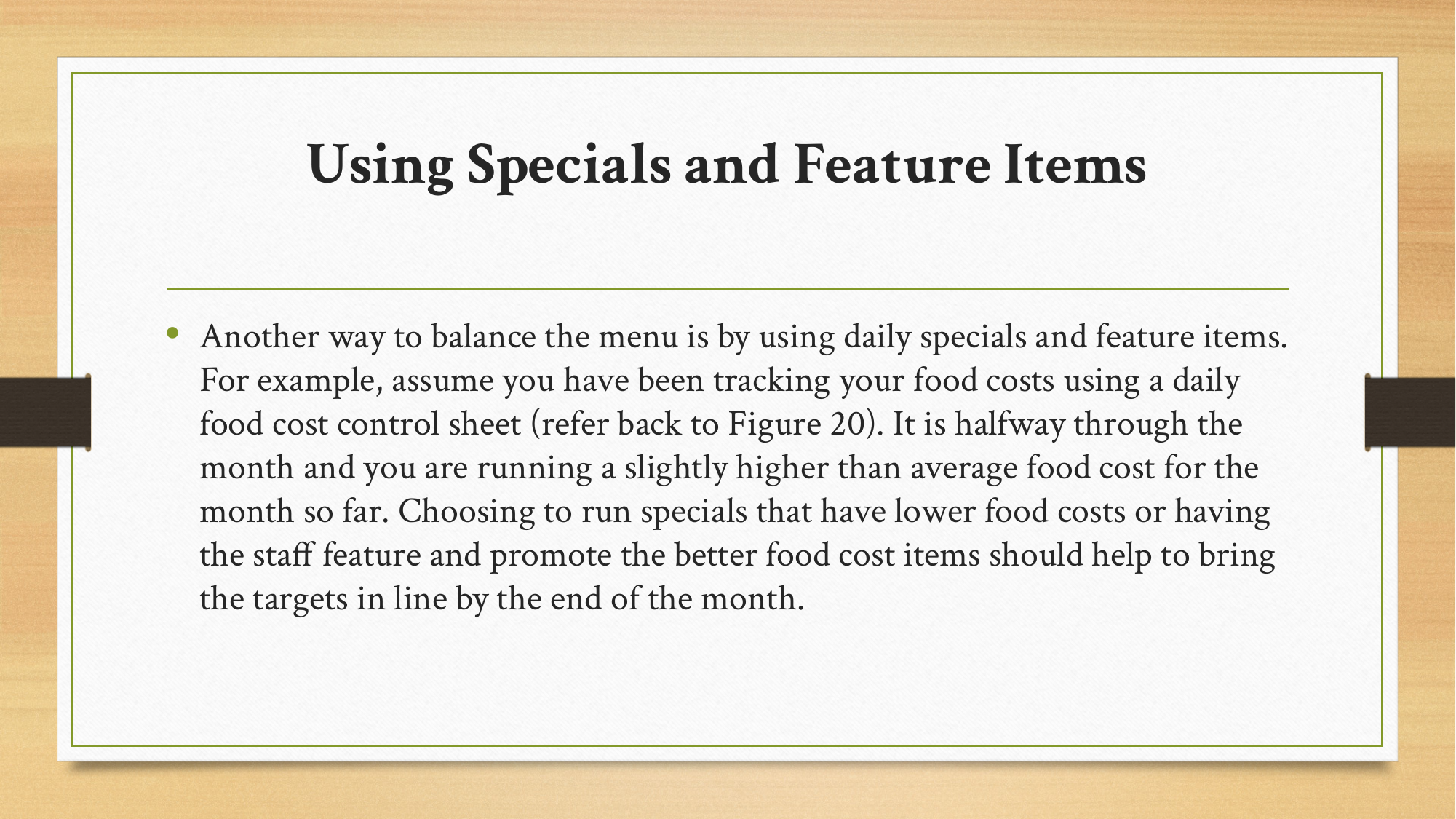

# Using Specials and Feature Items
Another way to balance the menu is by using daily specials and feature items. For example, assume you have been tracking your food costs using a daily food cost control sheet (refer back to Figure 20). It is halfway through the month and you are running a slightly higher than average food cost for the month so far. Choosing to run specials that have lower food costs or having the staff feature and promote the better food cost items should help to bring the targets in line by the end of the month.